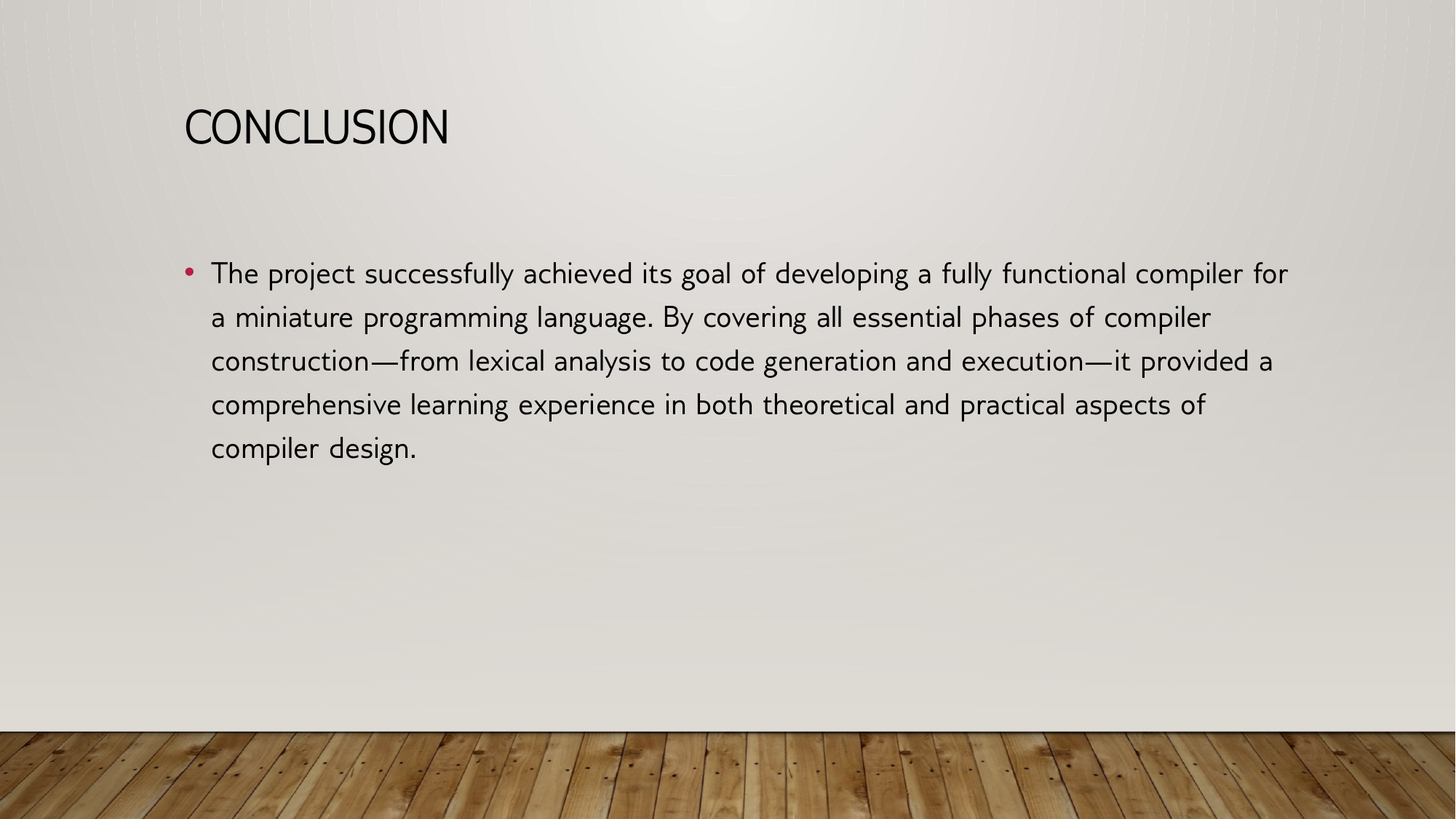

# Conclusion
The project successfully achieved its goal of developing a fully functional compiler for a miniature programming language. By covering all essential phases of compiler construction—from lexical analysis to code generation and execution—it provided a comprehensive learning experience in both theoretical and practical aspects of compiler design.